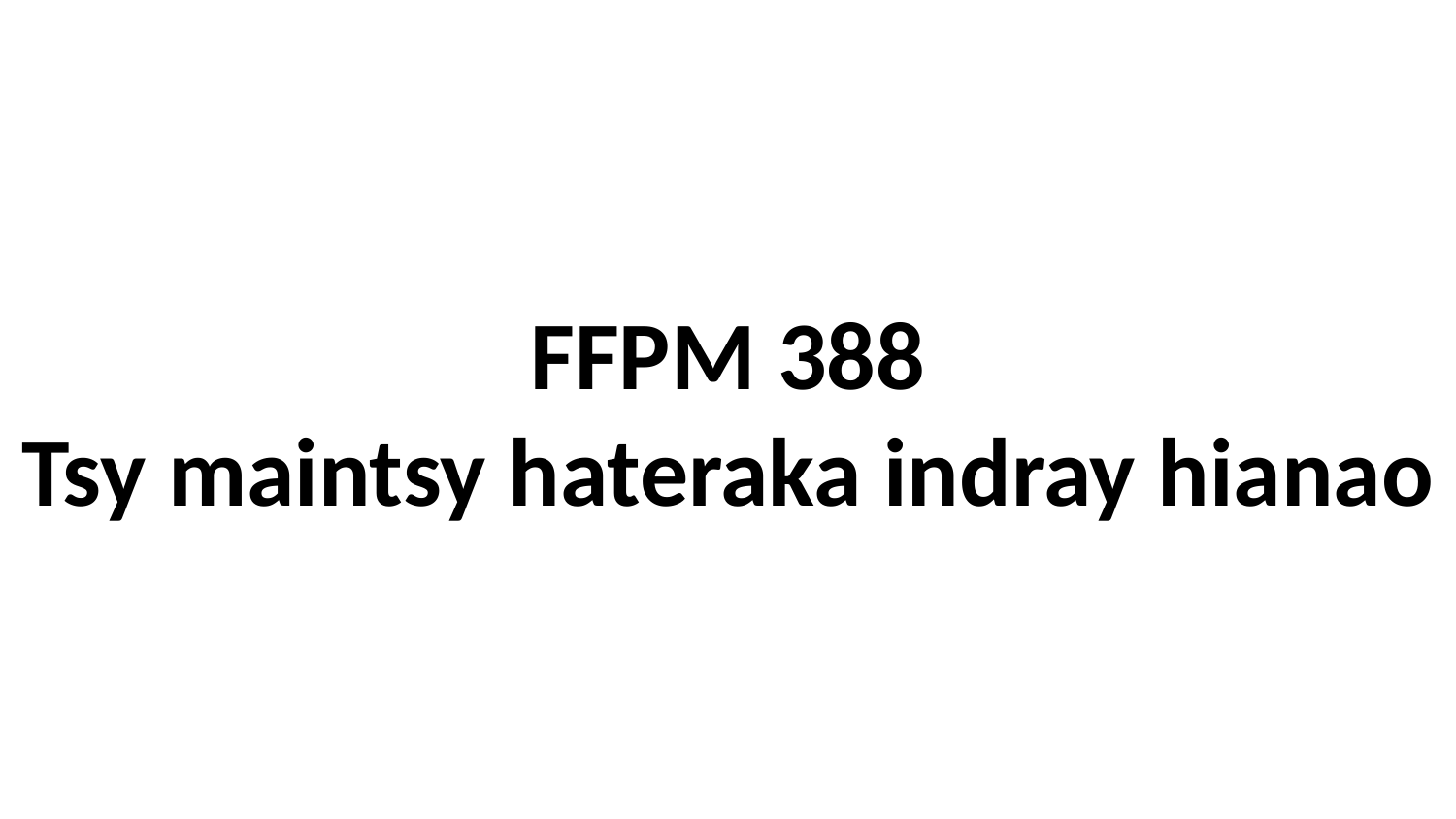

# FFPM 388 Tsy maintsy hateraka indray hianao